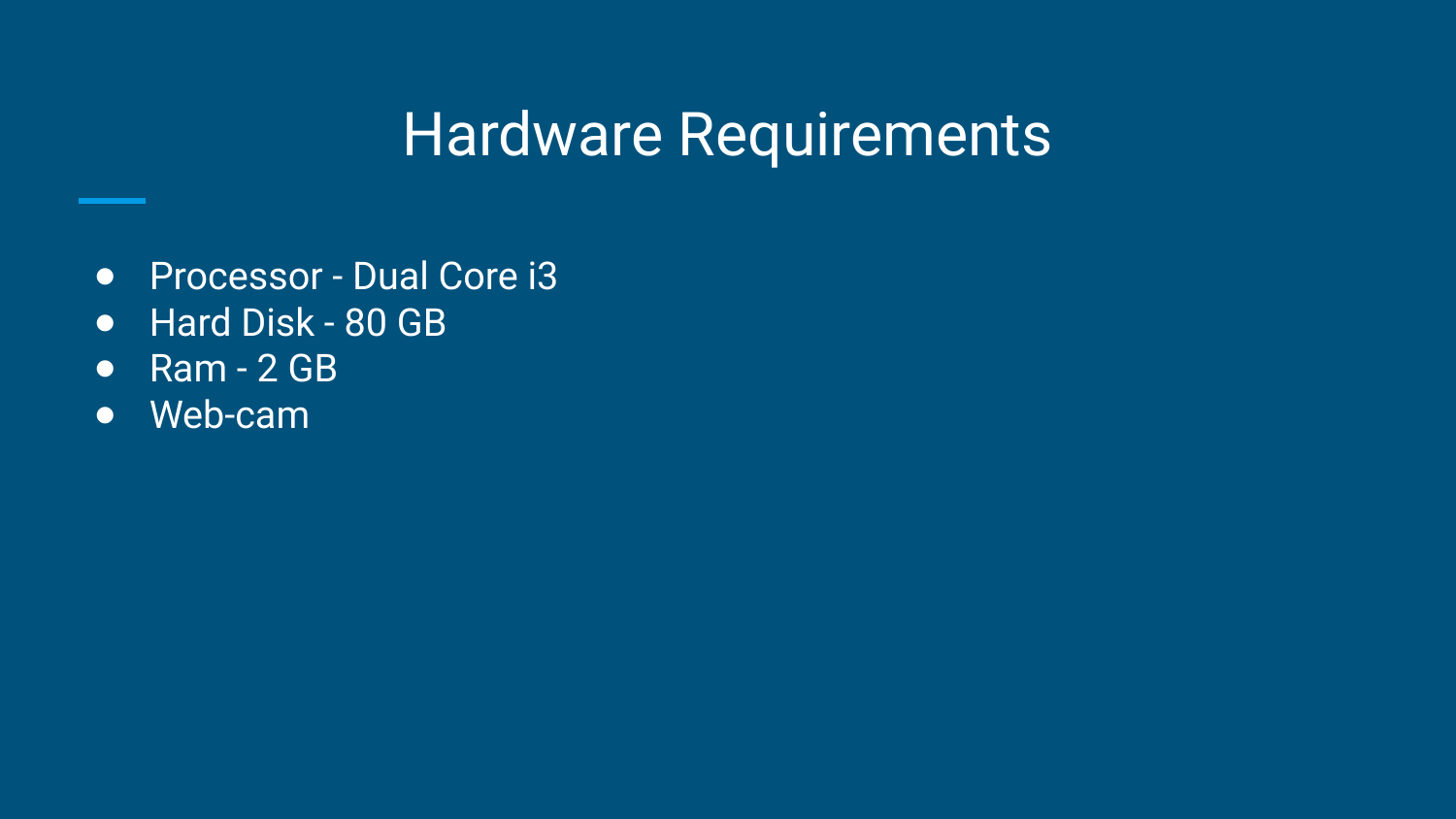

# Hardware Requirements
Processor - Dual Core i3
Hard Disk - 80 GB
Ram - 2 GB
Web-cam